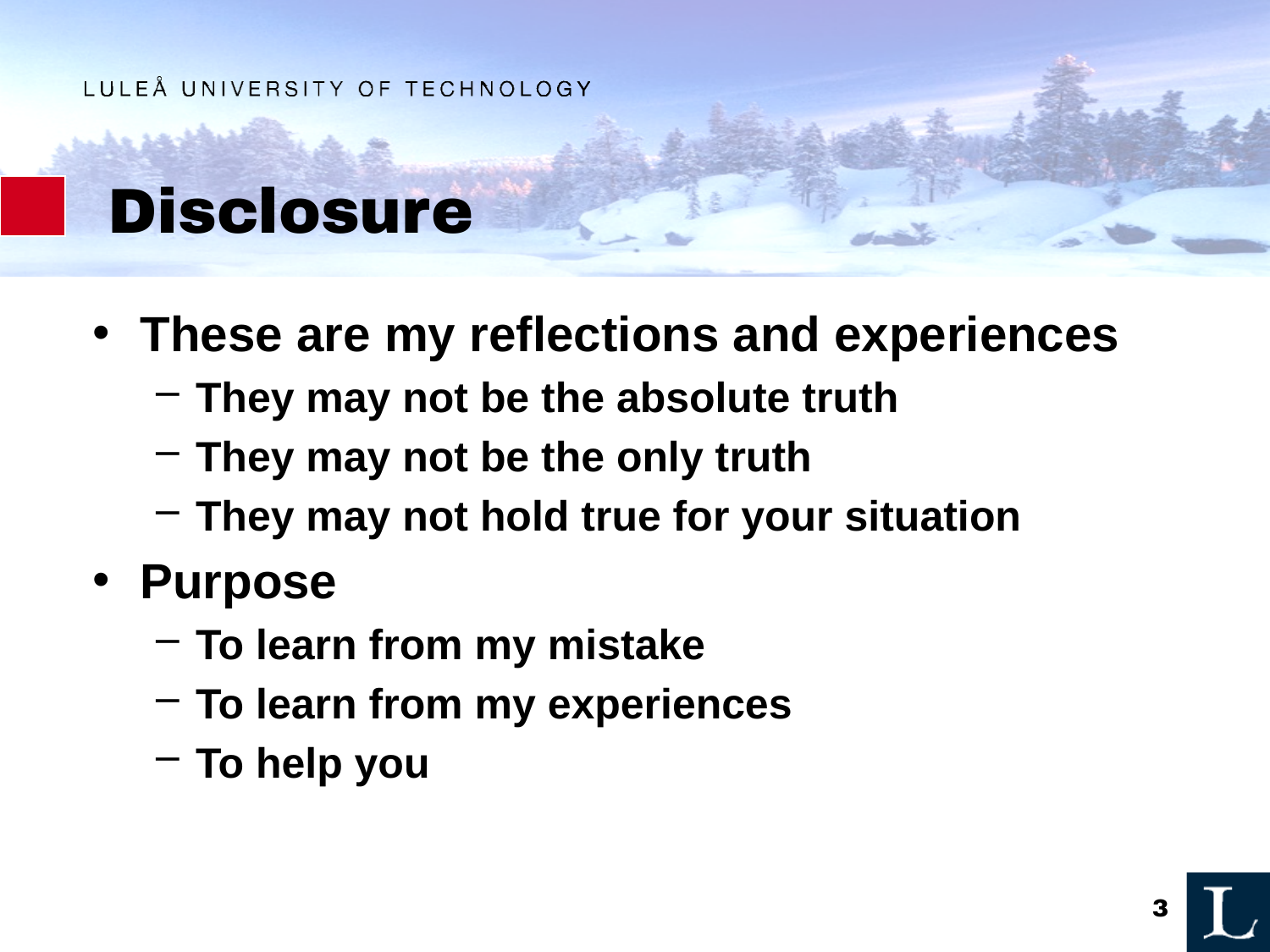

# Disclosure
These are my reflections and experiences
They may not be the absolute truth
They may not be the only truth
They may not hold true for your situation
Purpose
To learn from my mistake
To learn from my experiences
To help you
3